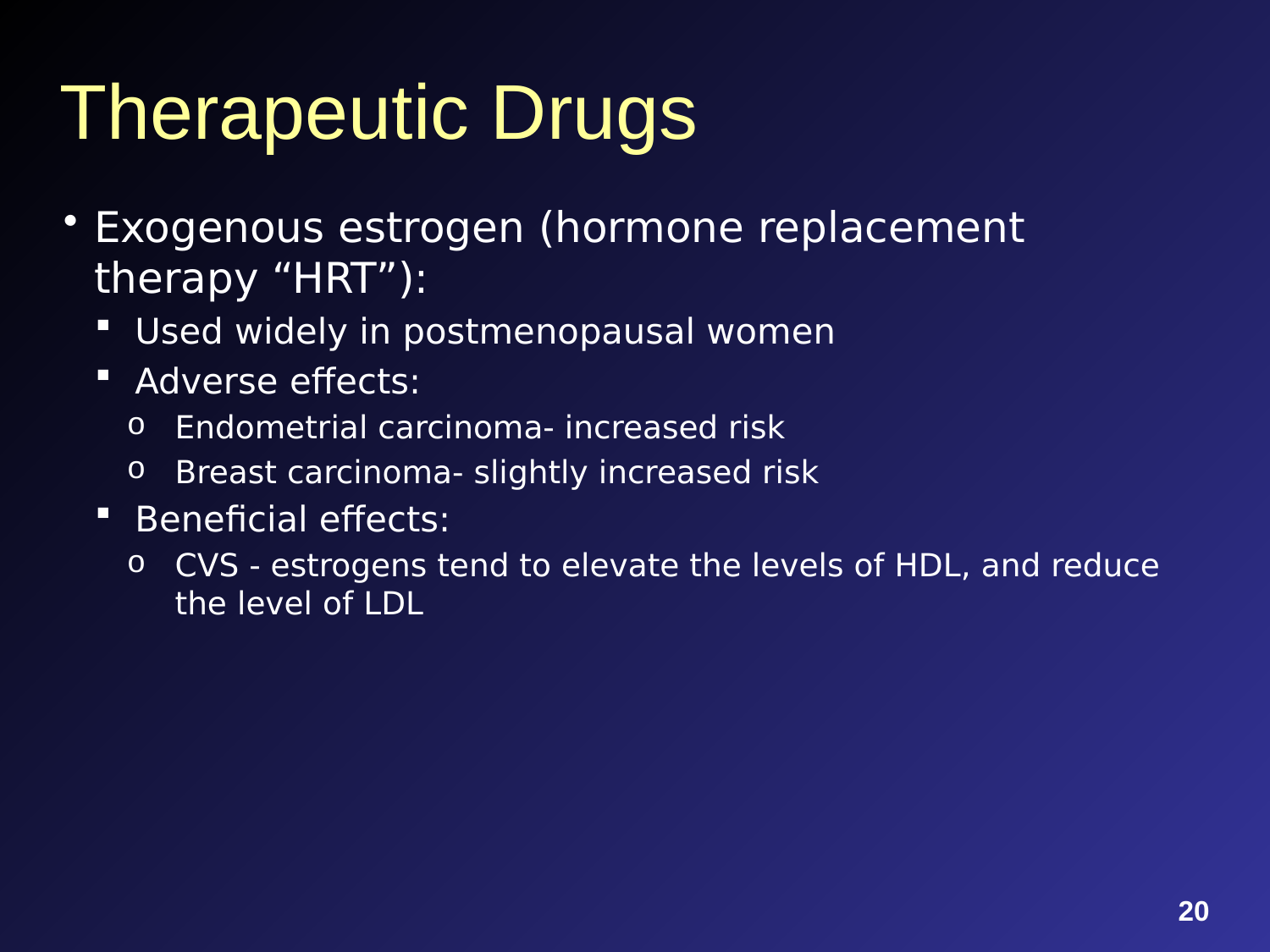

# Therapeutic Drugs
Exogenous estrogen (hormone replacement therapy “HRT”):
Used widely in postmenopausal women
Adverse effects:
Endometrial carcinoma- increased risk
Breast carcinoma- slightly increased risk
Beneficial effects:
CVS - estrogens tend to elevate the levels of HDL, and reduce the level of LDL
20